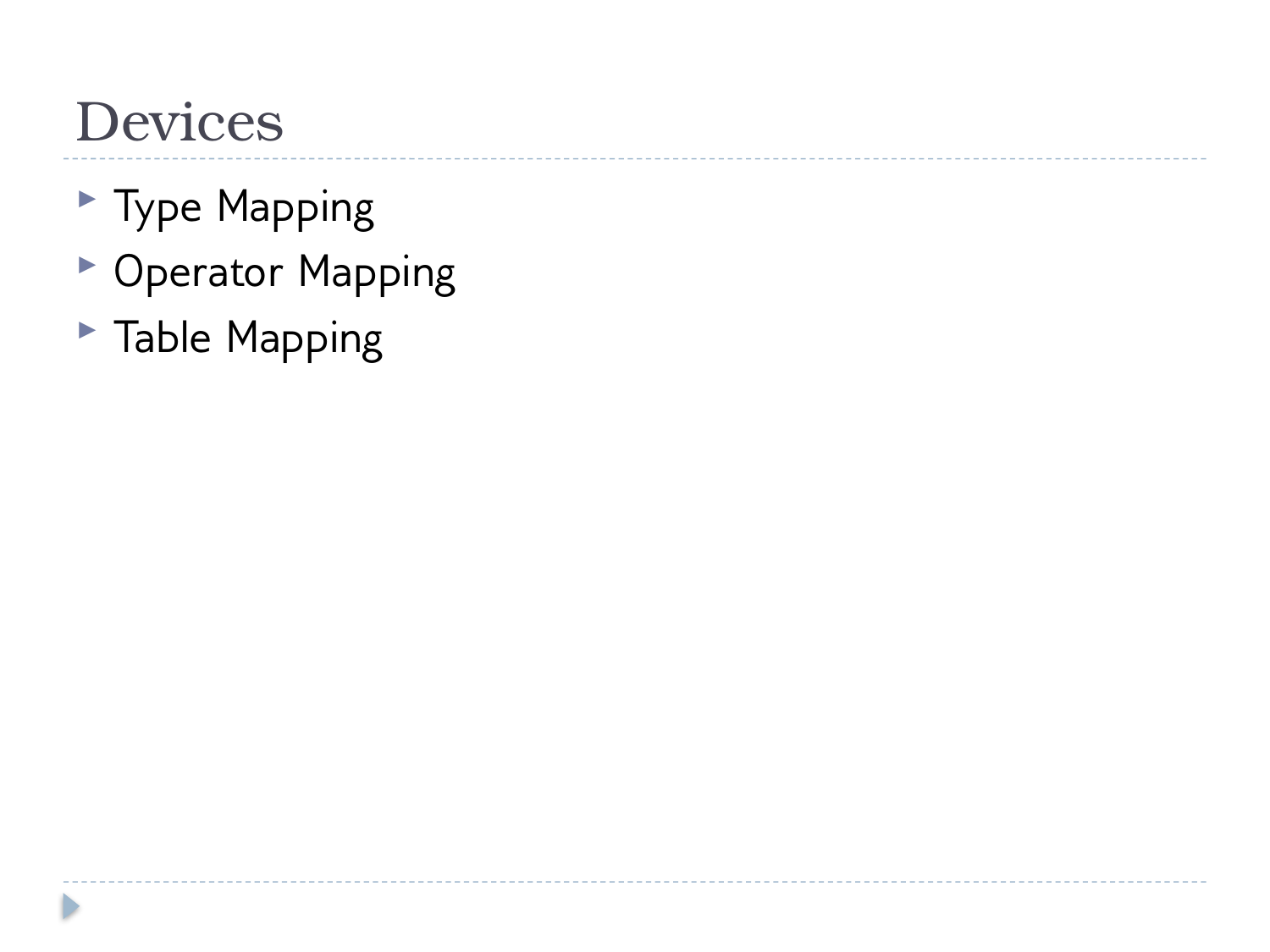

# Devices
Type Mapping
Operator Mapping
Table Mapping